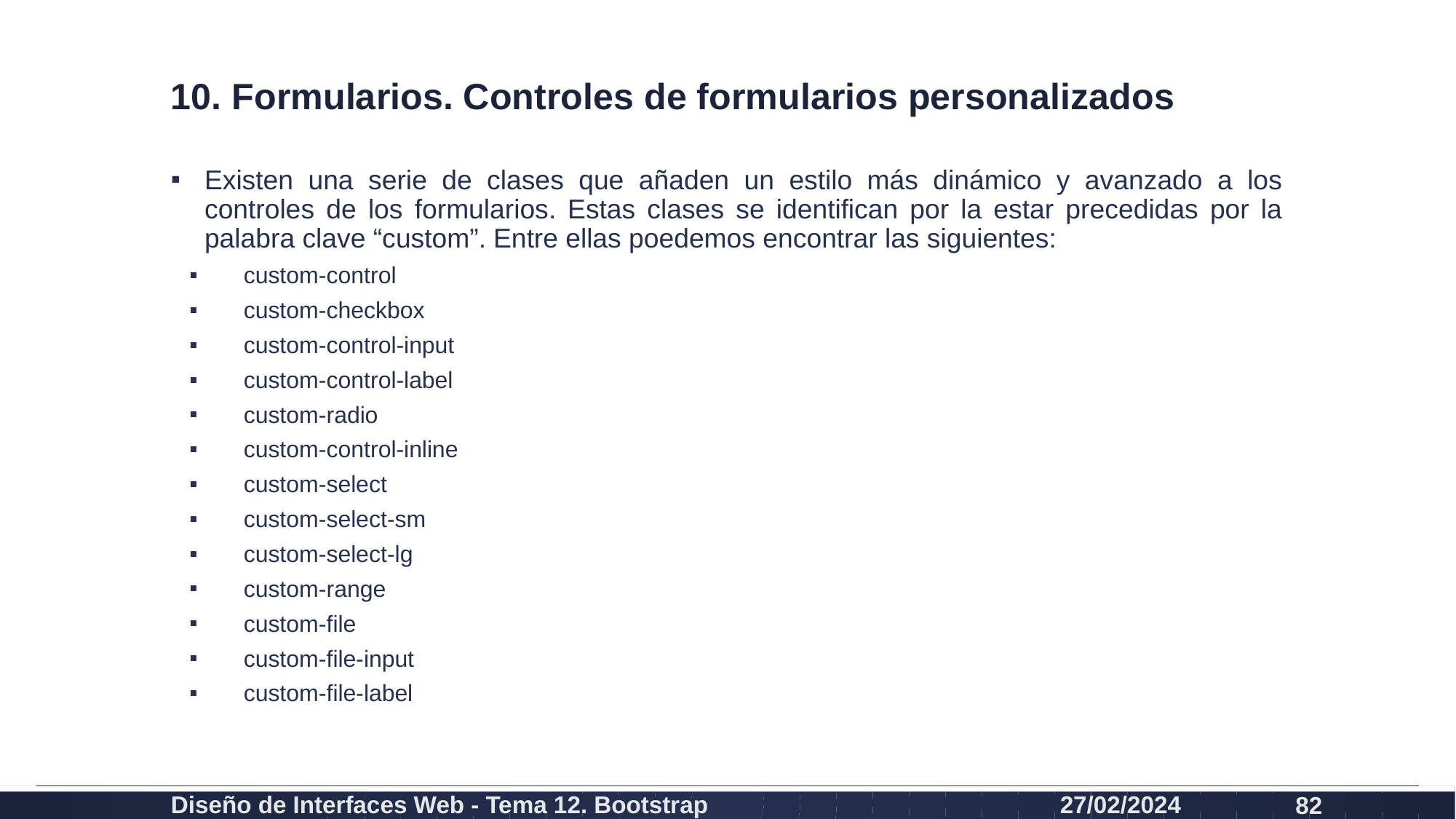

# 10. Formularios. Controles de formularios personalizados
Existen una serie de clases que añaden un estilo más dinámico y avanzado a los controles de los formularios. Estas clases se identifican por la estar precedidas por la palabra clave “custom”. Entre ellas poedemos encontrar las siguientes:
custom-control
custom-checkbox
custom-control-input
custom-control-label
custom-radio
custom-control-inline
custom-select
custom-select-sm
custom-select-lg
custom-range
custom-file
custom-file-input
custom-file-label
Diseño de Interfaces Web - Tema 12. Bootstrap
27/02/2024
82